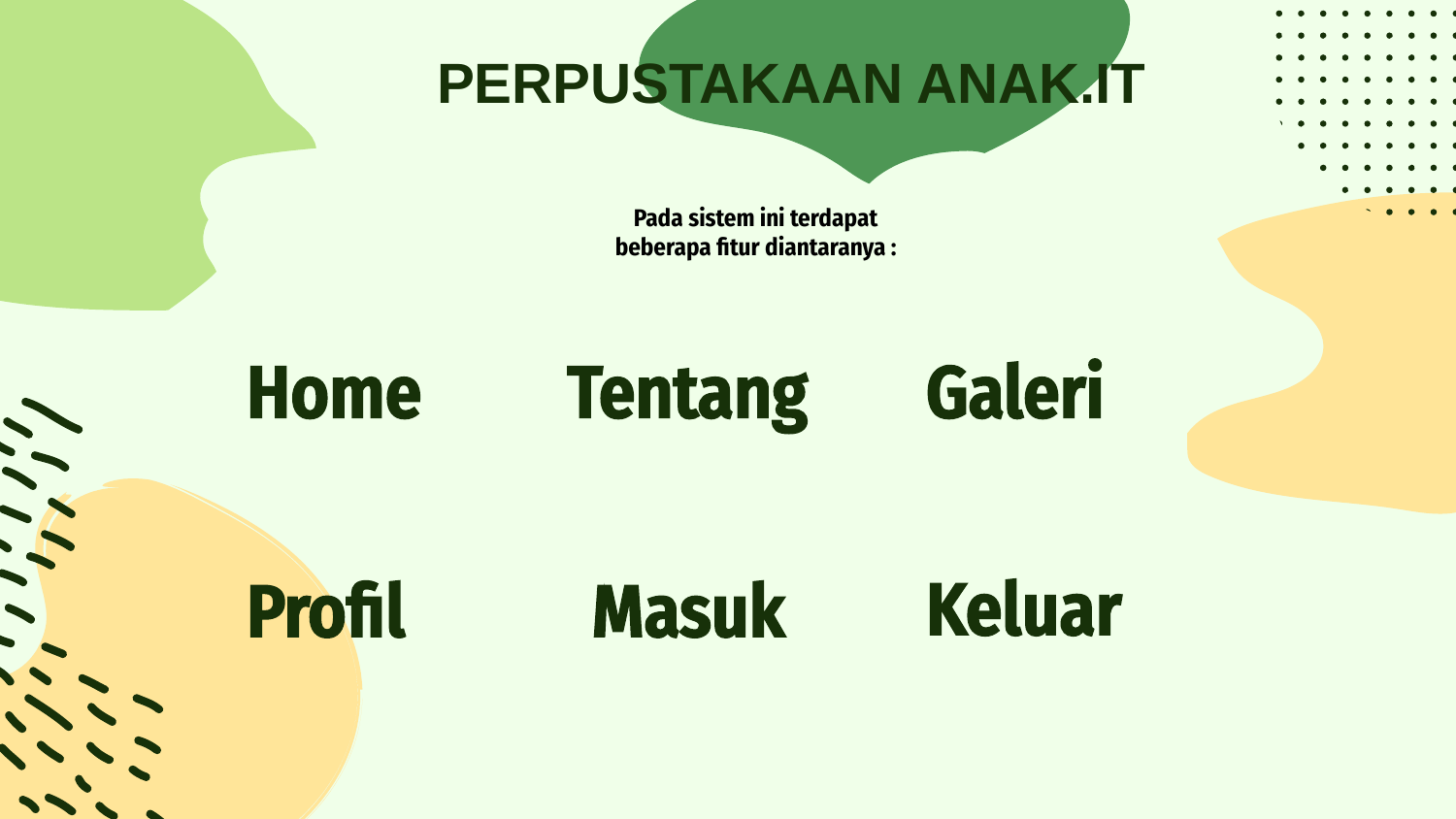

# PERPUSTAKAAN ANAK.IT

Pada sistem ini terdapat beberapa fitur diantaranya :

Home
Tentang
Galeri

Keluar
Masuk
Profil